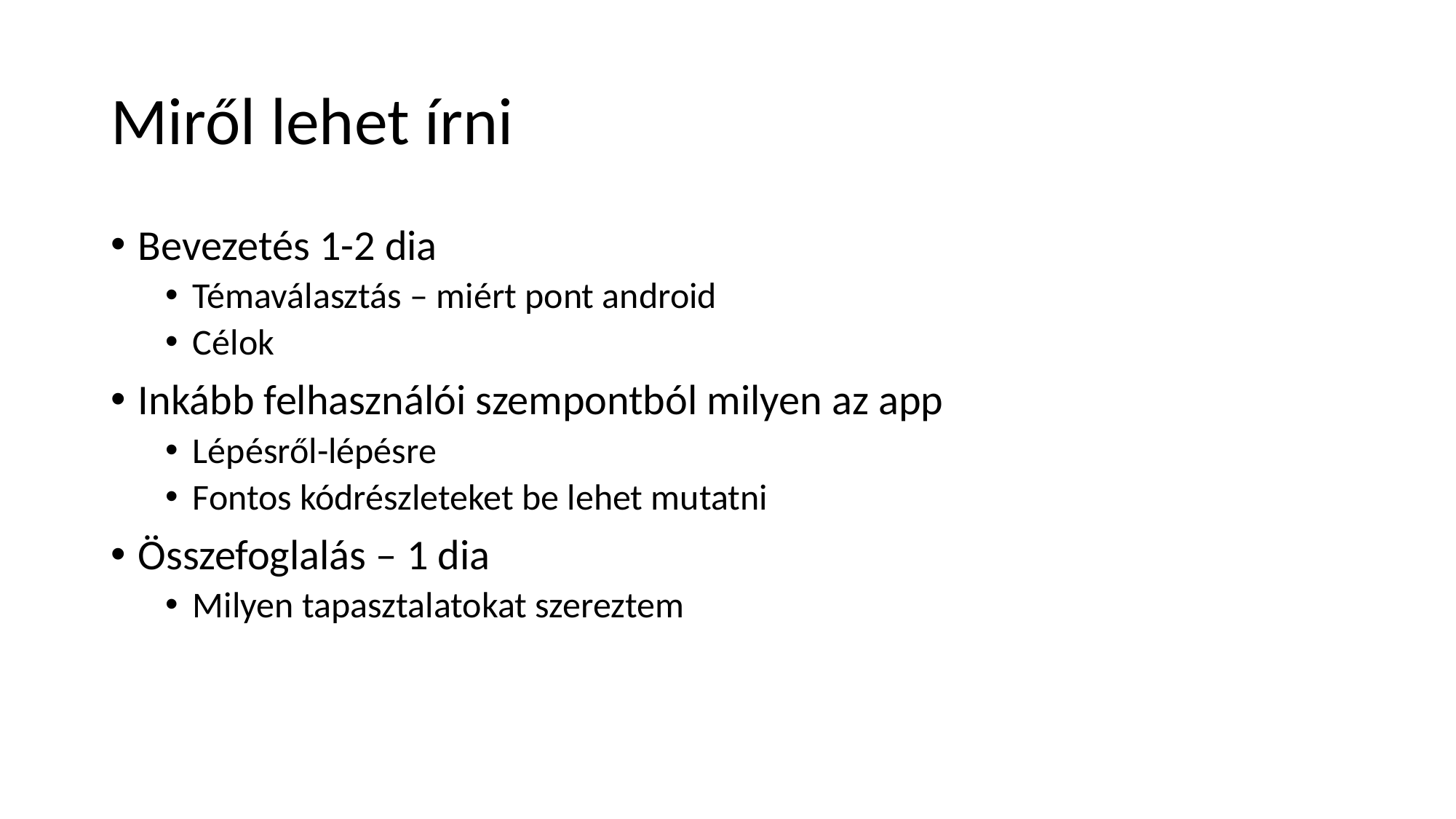

# Miről lehet írni
Bevezetés 1-2 dia
Témaválasztás – miért pont android
Célok
Inkább felhasználói szempontból milyen az app
Lépésről-lépésre
Fontos kódrészleteket be lehet mutatni
Összefoglalás – 1 dia
Milyen tapasztalatokat szereztem